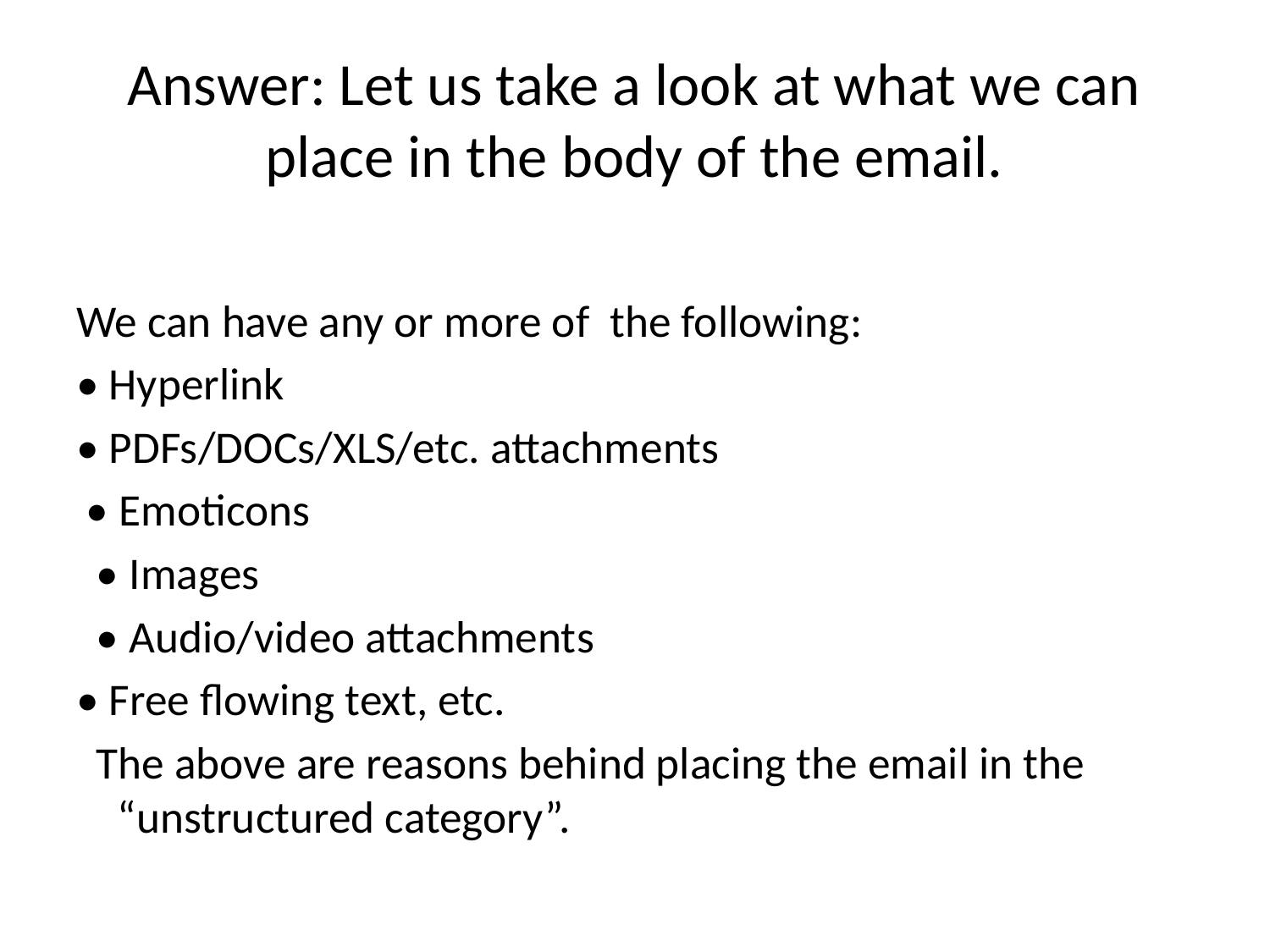

# Answer: Let us take a look at what we can place in the body of the email.

We can have any or more of  the following:
• Hyperlink
• PDFs/DOCs/XLS/etc. attachments
 • Emoticons
  • Images
  • Audio/video attachments
• Free flowing text, etc.
  The above are reasons behind placing the email in the “unstructured category”.